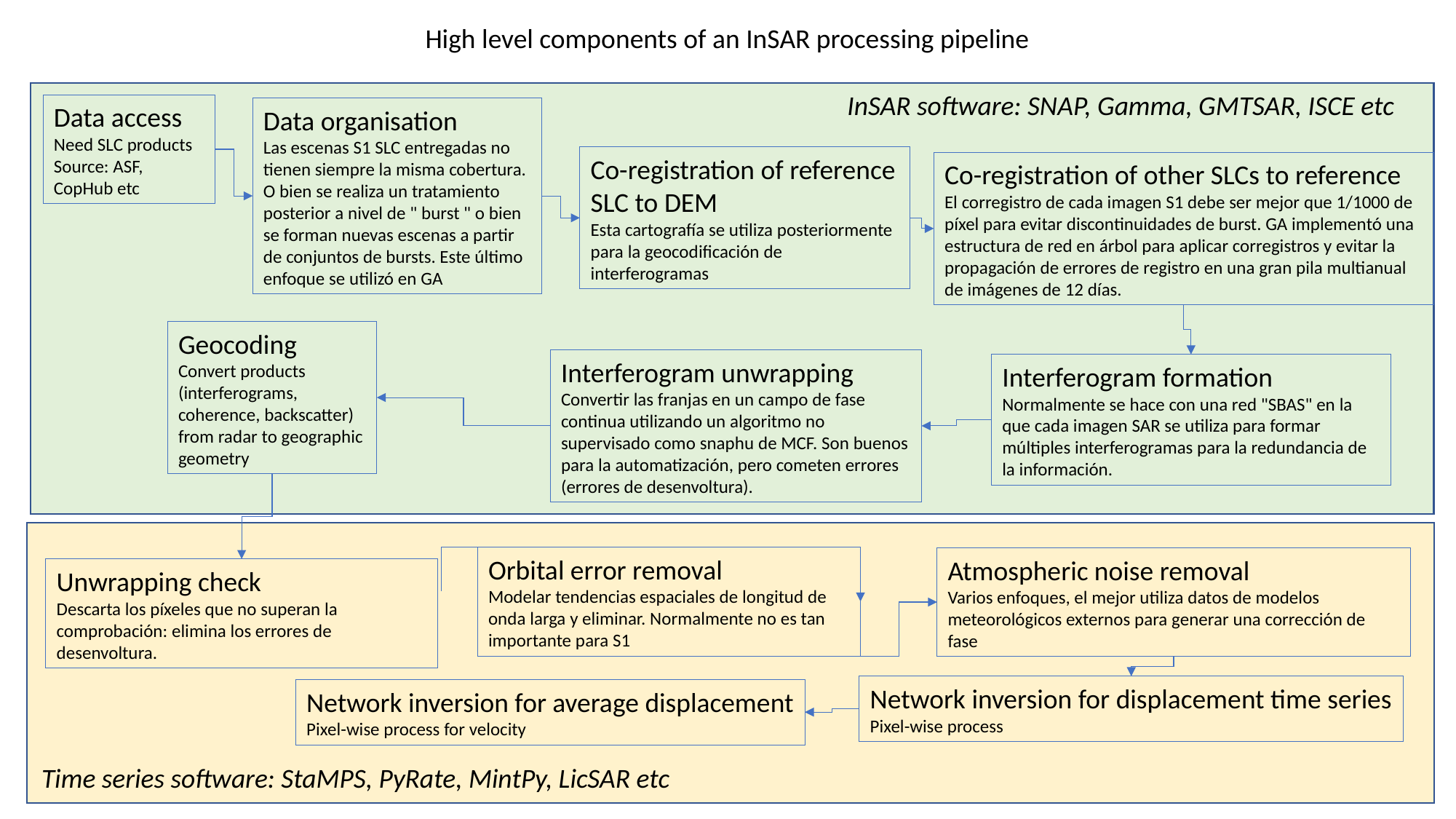

High level components of an InSAR processing pipeline
InSAR software: SNAP, Gamma, GMTSAR, ISCE etc

Data access
Need SLC products
Source: ASF, CopHub etc
Data organisation
Las escenas S1 SLC entregadas no tienen siempre la misma cobertura. O bien se realiza un tratamiento posterior a nivel de " burst " o bien se forman nuevas escenas a partir de conjuntos de bursts. Este último enfoque se utilizó en GA
Co-registration of reference SLC to DEM
Esta cartografía se utiliza posteriormente para la geocodificación de interferogramas
Co-registration of other SLCs to reference
El corregistro de cada imagen S1 debe ser mejor que 1/1000 de píxel para evitar discontinuidades de burst. GA implementó una estructura de red en árbol para aplicar corregistros y evitar la propagación de errores de registro en una gran pila multianual de imágenes de 12 días.
Geocoding
Convert products (interferograms, coherence, backscatter) from radar to geographic geometry
Interferogram unwrapping
Convertir las franjas en un campo de fase continua utilizando un algoritmo no supervisado como snaphu de MCF. Son buenos para la automatización, pero cometen errores (errores de desenvoltura).
Interferogram formation
Normalmente se hace con una red "SBAS" en la que cada imagen SAR se utiliza para formar múltiples interferogramas para la redundancia de la información.

Orbital error removal
Modelar tendencias espaciales de longitud de onda larga y eliminar. Normalmente no es tan importante para S1
Atmospheric noise removal
Varios enfoques, el mejor utiliza datos de modelos meteorológicos externos para generar una corrección de fase
Unwrapping check
Descarta los píxeles que no superan la comprobación: elimina los errores de desenvoltura.
Network inversion for displacement time series
Pixel-wise process
Network inversion for average displacement
Pixel-wise process for velocity
Time series software: StaMPS, PyRate, MintPy, LicSAR etc